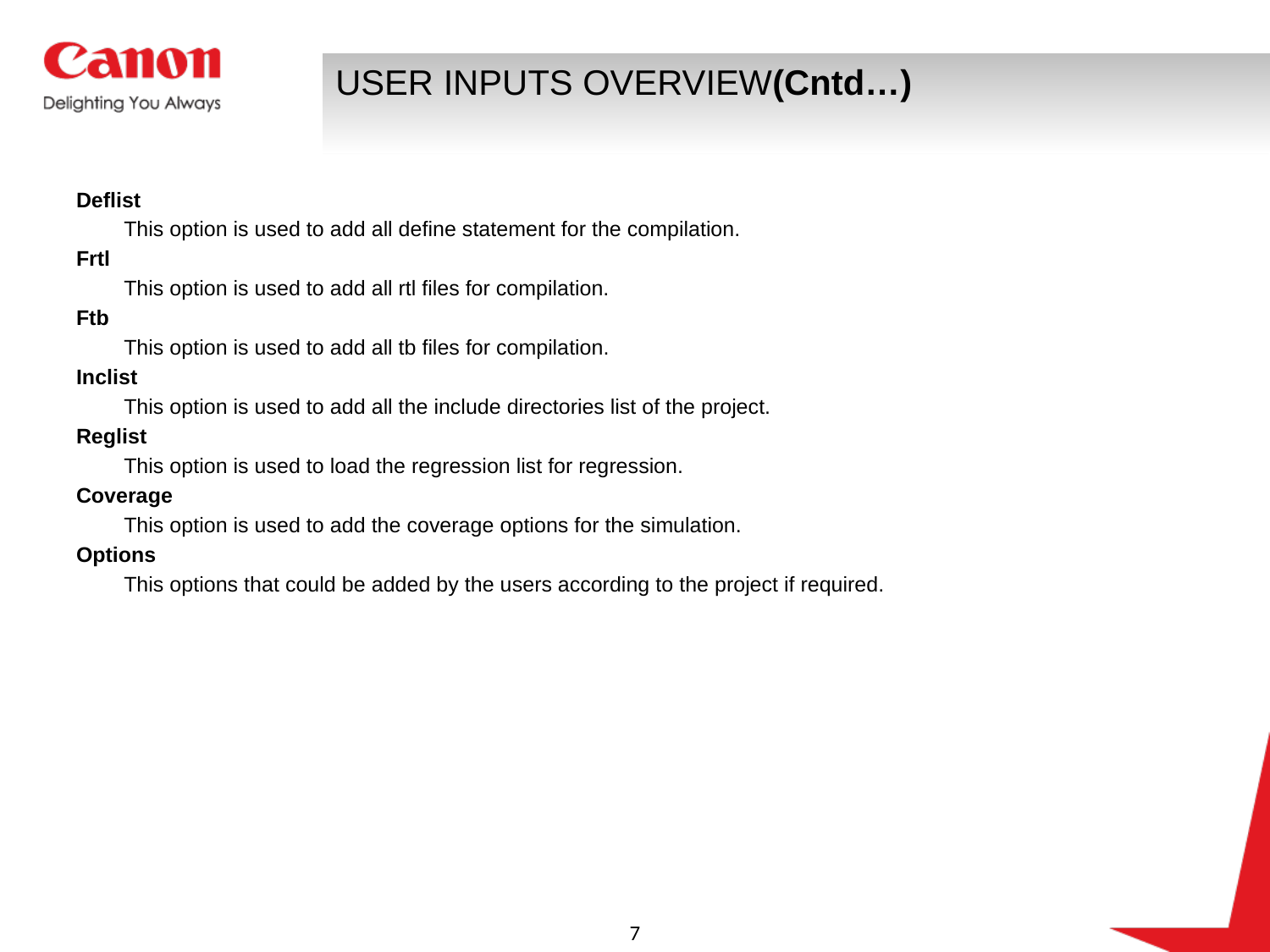

# USER INPUTS OVERVIEW(Cntd…)
Deflist
	This option is used to add all define statement for the compilation.
Frtl
	This option is used to add all rtl files for compilation.
Ftb
	This option is used to add all tb files for compilation.
Inclist
	This option is used to add all the include directories list of the project.
Reglist
	This option is used to load the regression list for regression.
Coverage
	This option is used to add the coverage options for the simulation.
Options
	This options that could be added by the users according to the project if required.